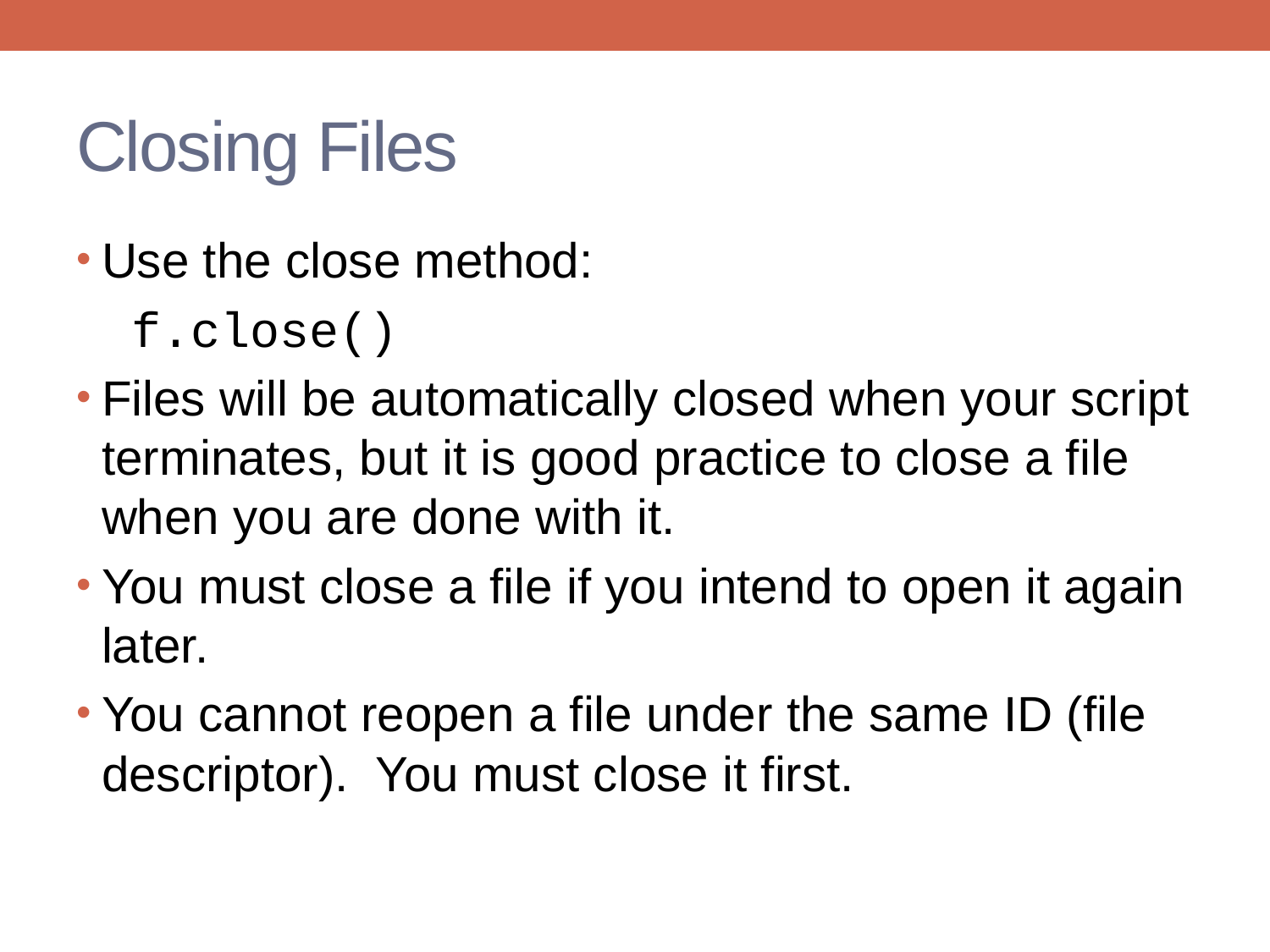

# Closing Files
Use the close method:
    f.close()
Files will be automatically closed when your script terminates, but it is good practice to close a file when you are done with it.
You must close a file if you intend to open it again later.
You cannot reopen a file under the same ID (file descriptor).  You must close it first.